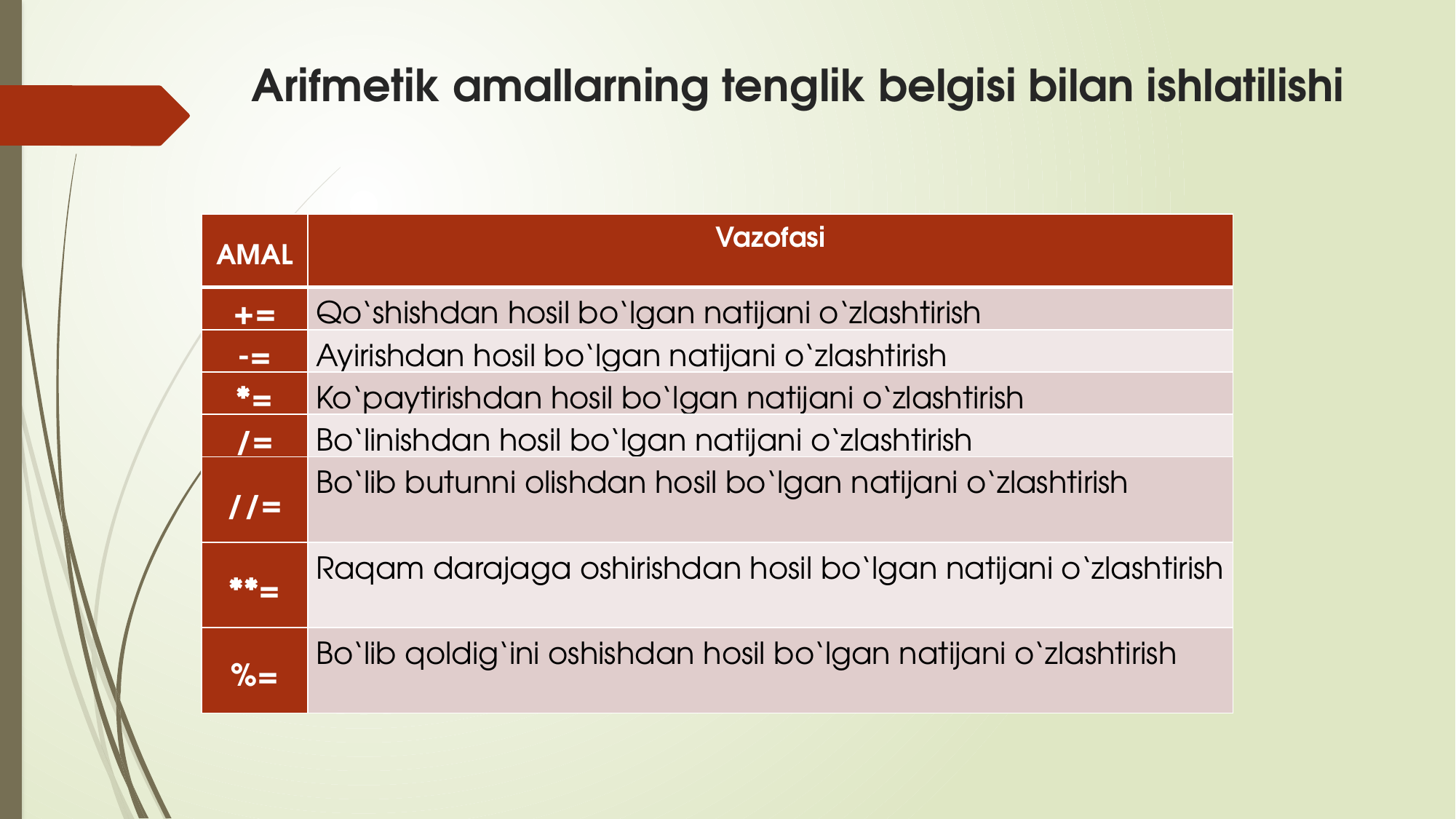

# Arifmetik amallarning tenglik belgisi bilan ishlatilishi
| AMAL | Vazofasi |
| --- | --- |
| += | Qo‘shishdan hosil bo‘lgan natijani o‘zlashtirish |
| -= | Ayirishdan hosil bo‘lgan natijani o‘zlashtirish |
| \*= | Ko‘paytirishdan hosil bo‘lgan natijani o‘zlashtirish |
| /= | Bo‘linishdan hosil bo‘lgan natijani o‘zlashtirish |
| //= | Bo‘lib butunni olishdan hosil bo‘lgan natijani o‘zlashtirish |
| \*\*= | Raqam darajaga oshirishdan hosil bo‘lgan natijani o‘zlashtirish |
| %= | Bo‘lib qoldig‘ini oshishdan hosil bo‘lgan natijani o‘zlashtirish |